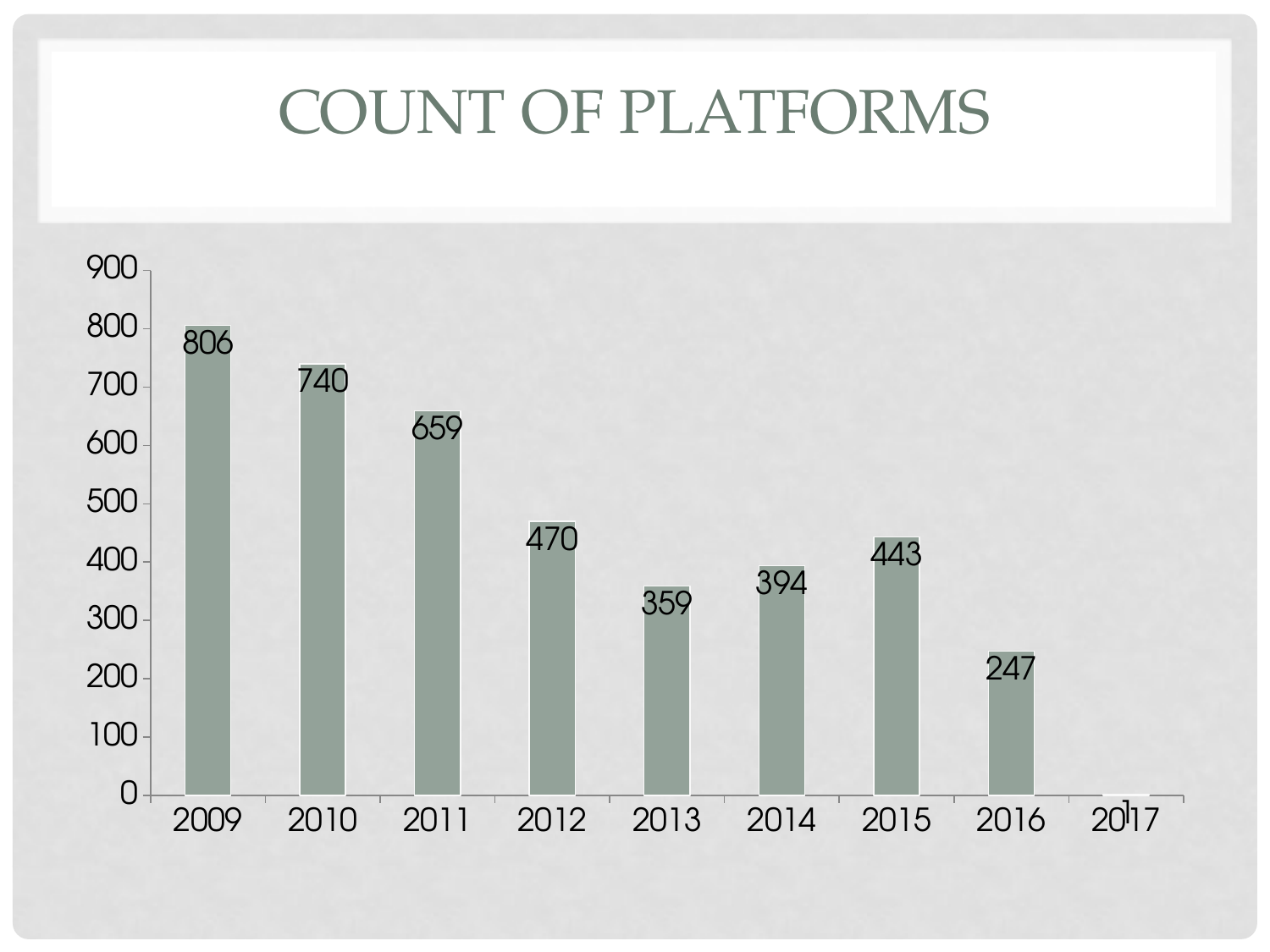

# Count of platforms

### Chart

| Category | Total |
|---|---|
| 2009 | 806.0 |
| 2010 | 740.0 |
| 2011 | 659.0 |
| 2012 | 470.0 |
| 2013 | 359.0 |
| 2014 | 394.0 |
| 2015 | 443.0 |
| 2016 | 247.0 |
| 2017 | 1.0 |